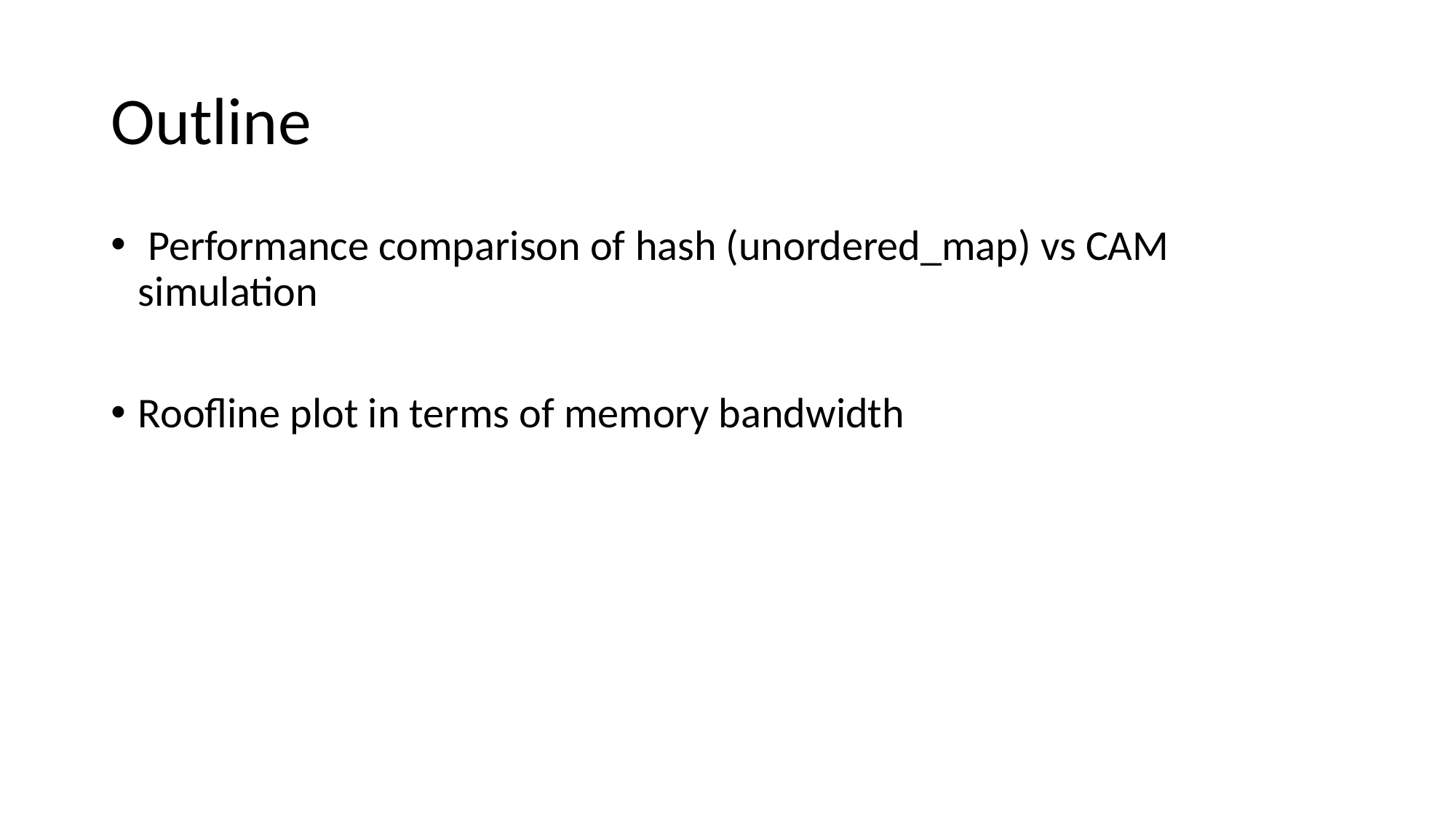

# Outline
 Performance comparison of hash (unordered_map) vs CAM simulation

Roofline plot in terms of memory bandwidth